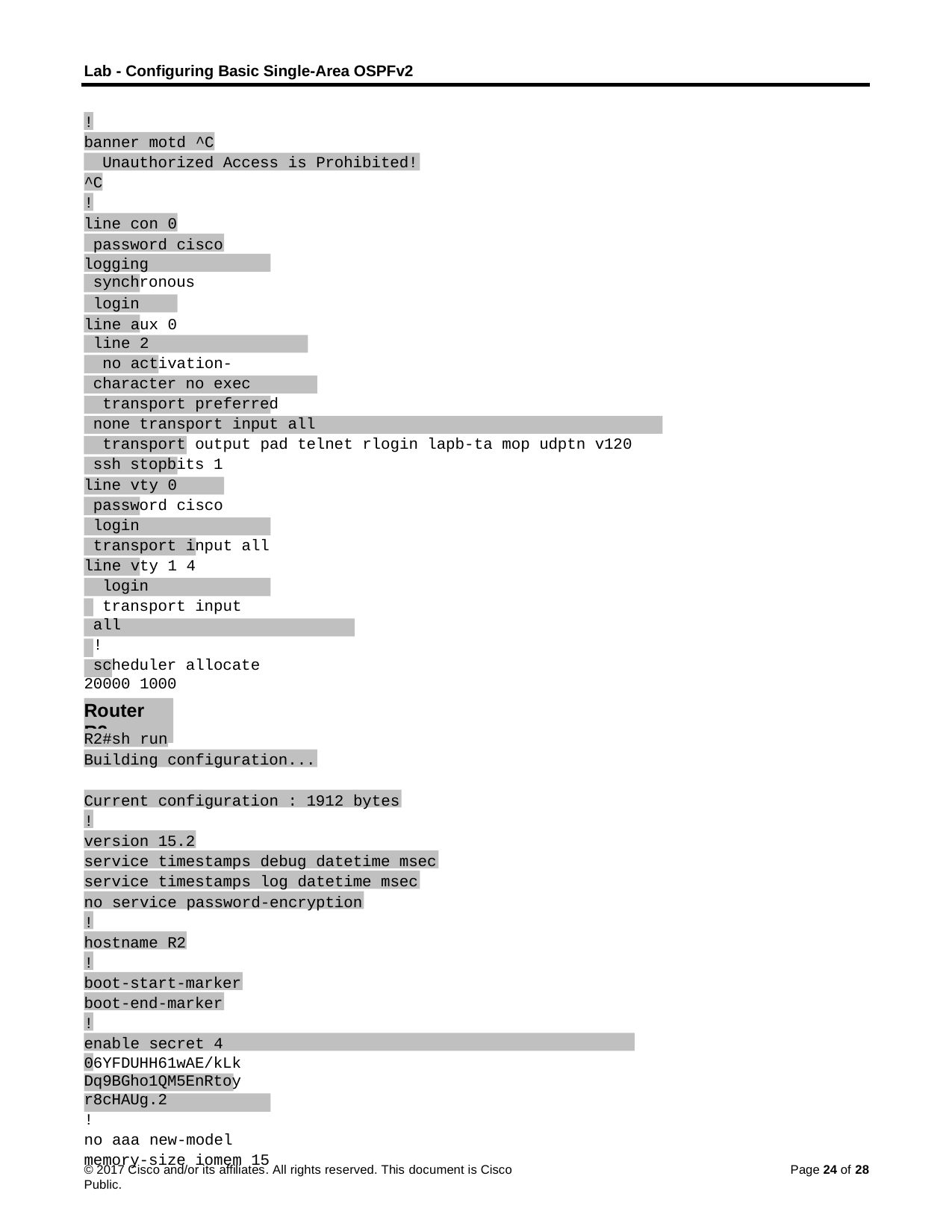

Lab - Configuring Basic Single-Area OSPFv2

!
banner motd ^C
Unauthorized Access is Prohibited!
^C
!
line con 0 password cisco
logging synchronous
login line aux 0
line 2
no activation-character no exec
transport preferred none transport input all
transport output pad telnet rlogin lapb-ta mop udptn v120 ssh stopbits 1
line vty 0 password cisco login
transport input all line vty 1 4
login
transport input all
!
scheduler allocate 20000 1000
!
end

Router R2
R2#sh run
Building configuration...

Current configuration : 1912 bytes
!
version 15.2
service timestamps debug datetime msec service timestamps log datetime msec
no service password-encryption
!
hostname R2
!
boot-start-marker boot-end-marker
!
enable secret 4 06YFDUHH61wAE/kLkDq9BGho1QM5EnRtoyr8cHAUg.2
!
no aaa new-model memory-size iomem 15

© 2017 Cisco and/or its affiliates. All rights reserved. This document is Cisco Public.
Page 24 of 28